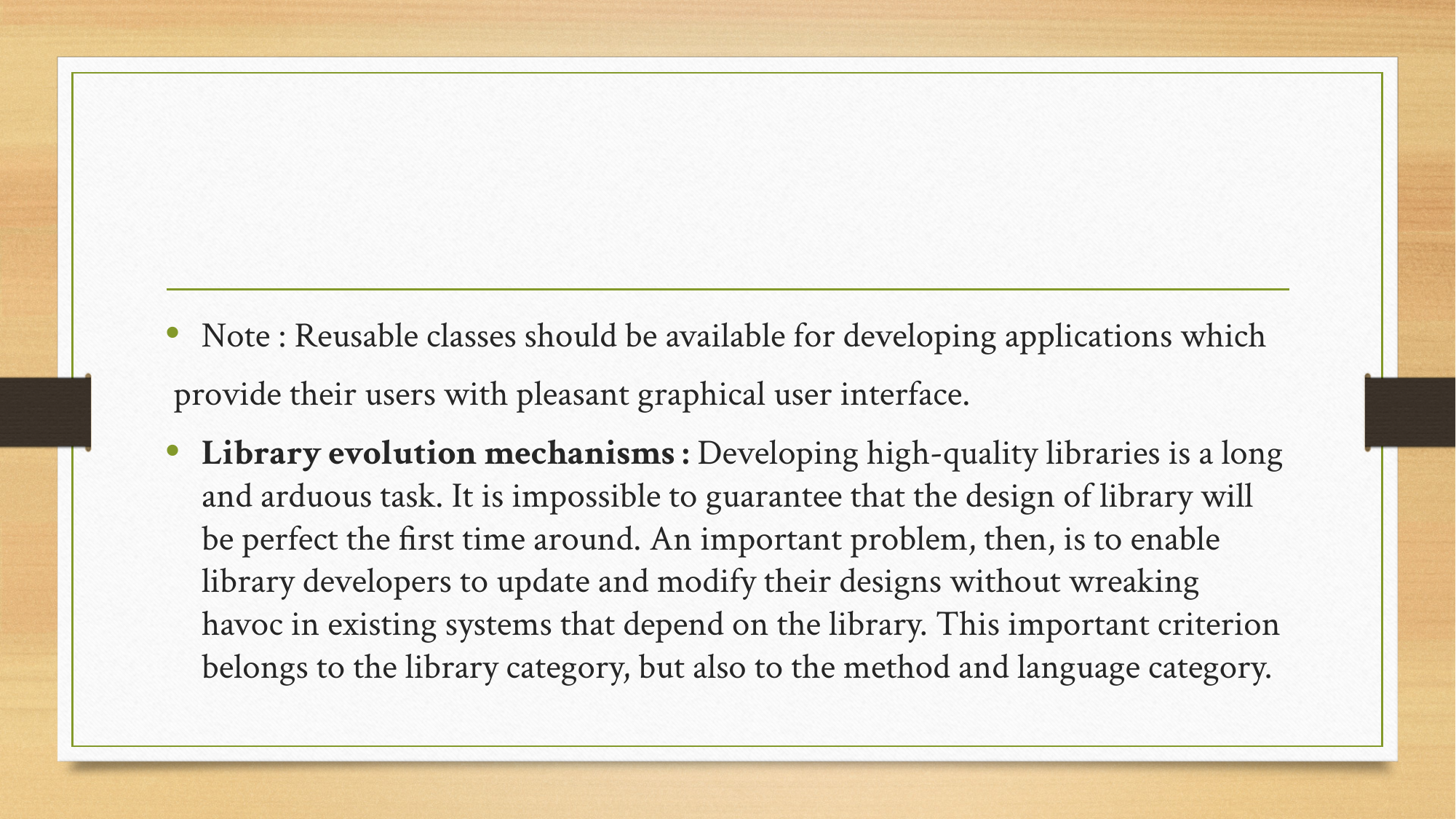

#
Note : Reusable classes should be available for developing applications which
 provide their users with pleasant graphical user interface.
Library evolution mechanisms : Developing high-quality libraries is a long and arduous task. It is impossible to guarantee that the design of library will be perfect the first time around. An important problem, then, is to enable library developers to update and modify their designs without wreaking havoc in existing systems that depend on the library. This important criterion belongs to the library category, but also to the method and language category.